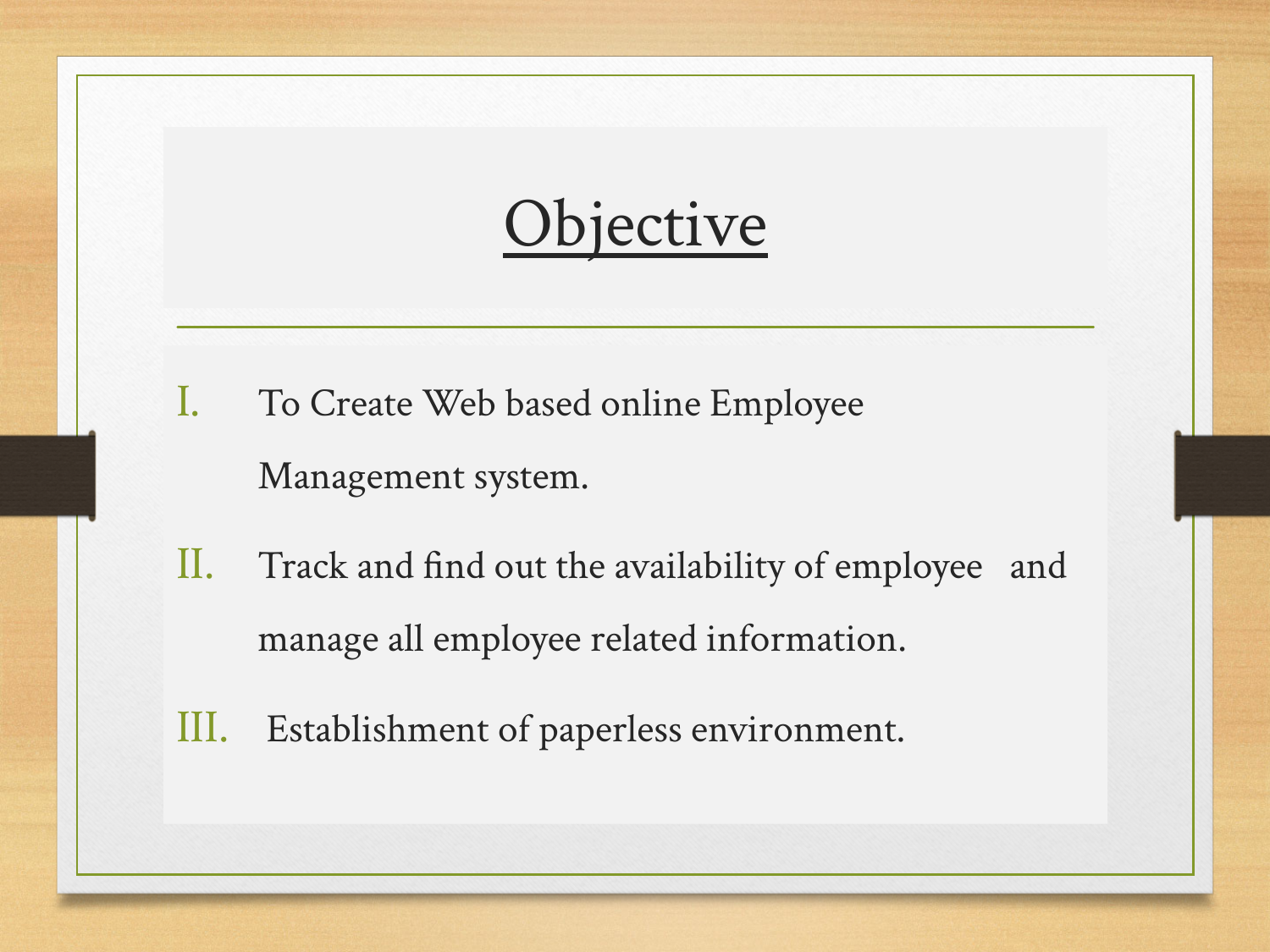

# Objective
To Create Web based online Employee                  Management system.
Track and find out the availability of employee   and manage all employee related information.
 Establishment of paperless environment.